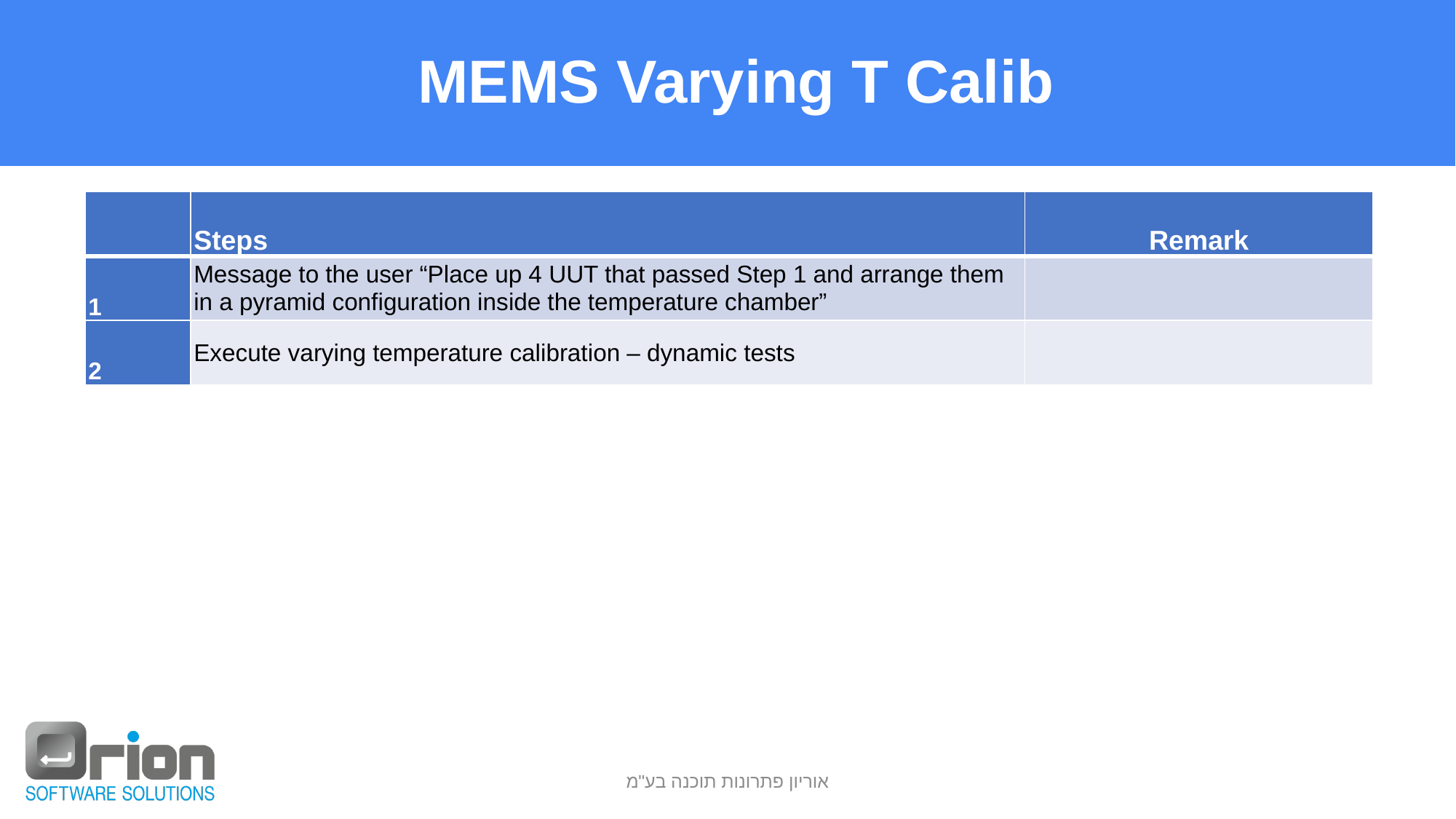

# MEMS Varying T Calib
|  | Steps | Remark |
| --- | --- | --- |
| 1 | Message to the user “Place up 4 UUT that passed Step 1 and arrange them in a pyramid configuration inside the temperature chamber” |  |
| 2 | Execute varying temperature calibration – dynamic tests |  |
אוריון פתרונות תוכנה בע"מ